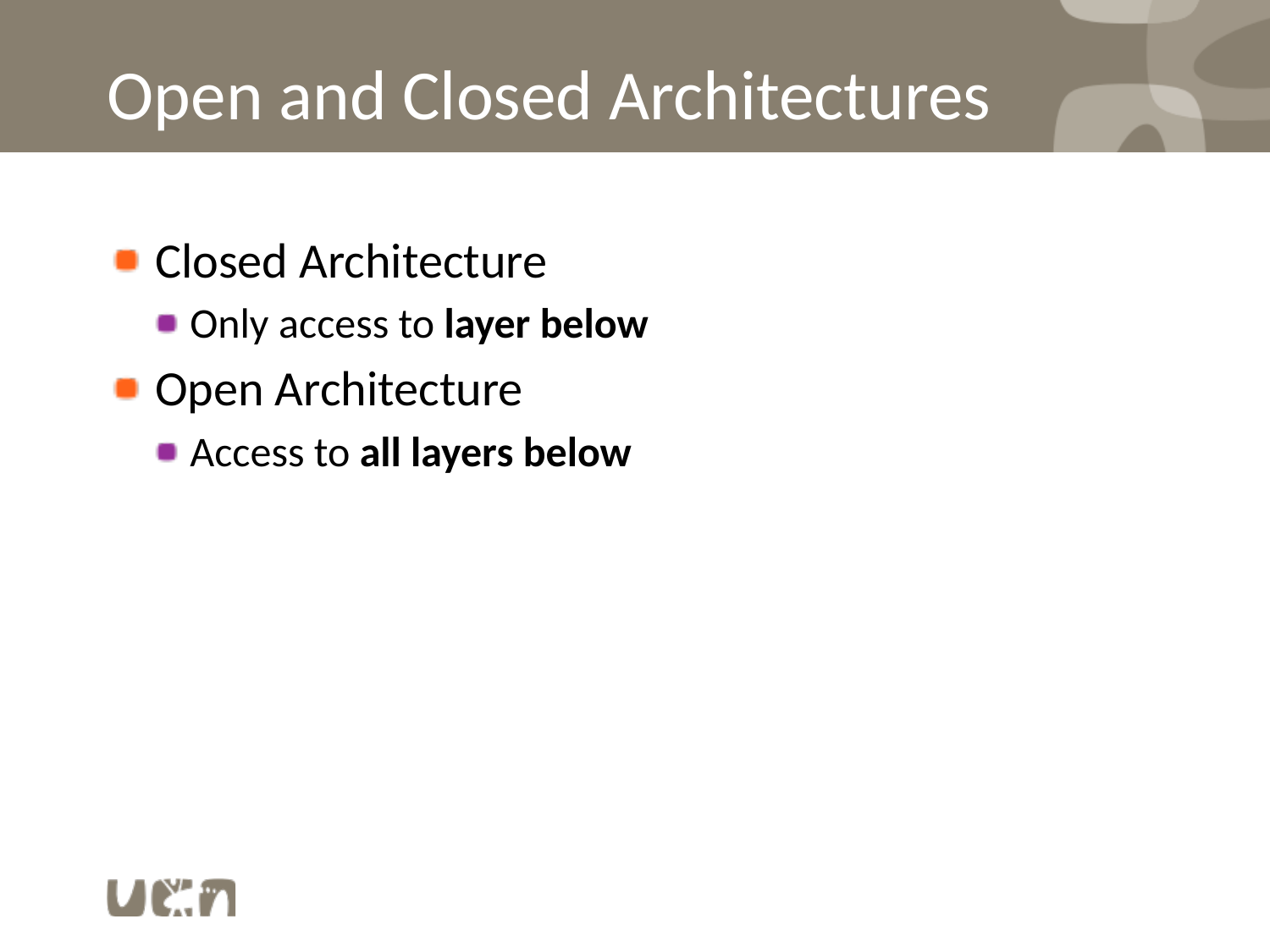

# Open and Closed Architectures
Closed Architecture
Only access to layer below
Open Architecture
Access to all layers below